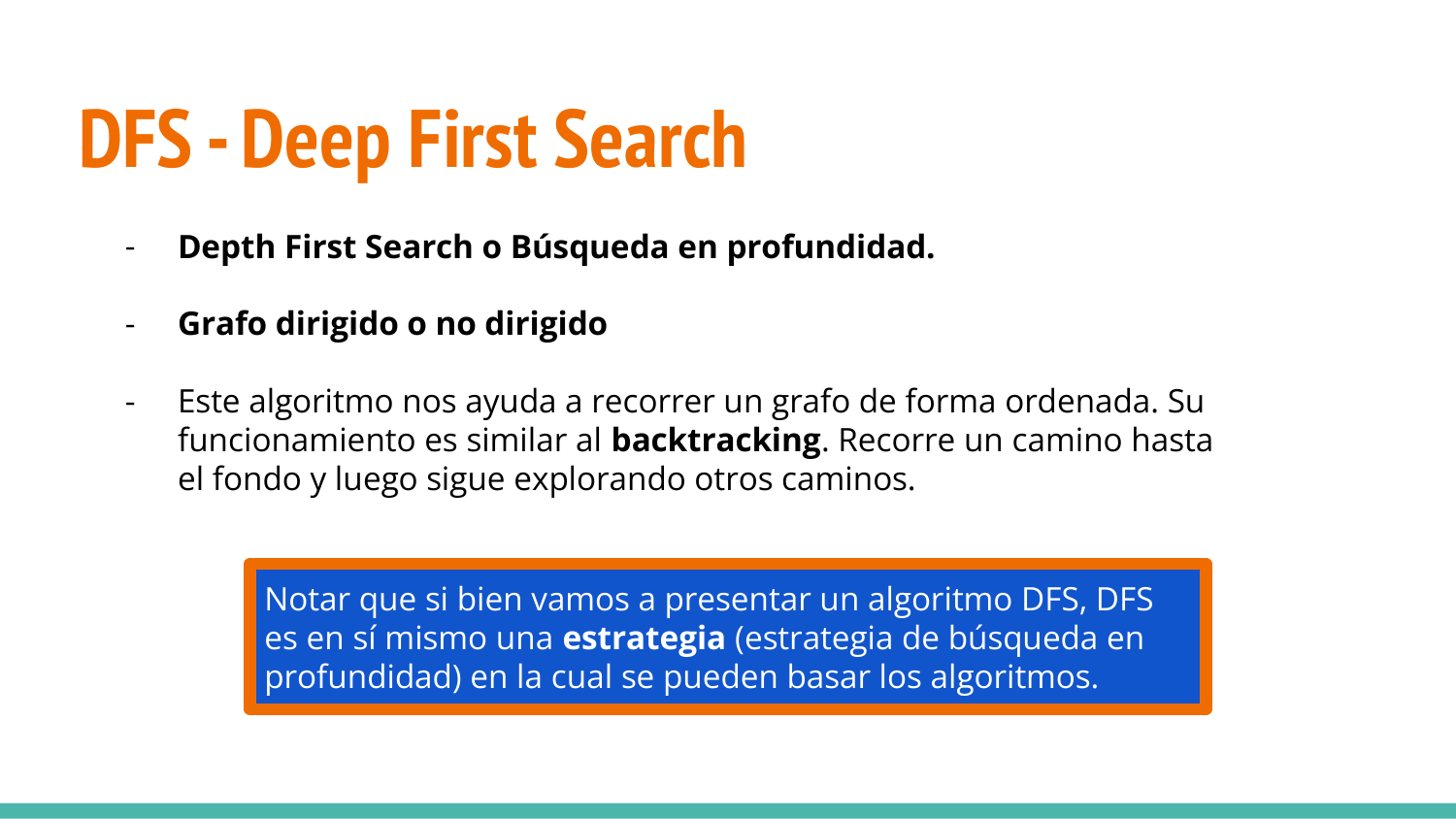

# DFS - Deep First Search
Depth First Search o Búsqueda en profundidad.

Grafo dirigido o no dirigido

Este algoritmo nos ayuda a recorrer un grafo de forma ordenada. Su funcionamiento es similar al backtracking. Recorre un camino hasta el fondo y luego sigue explorando otros caminos.
Notar que si bien vamos a presentar un algoritmo DFS, DFS es en sí mismo una estrategia (estrategia de búsqueda en profundidad) en la cual se pueden basar los algoritmos.